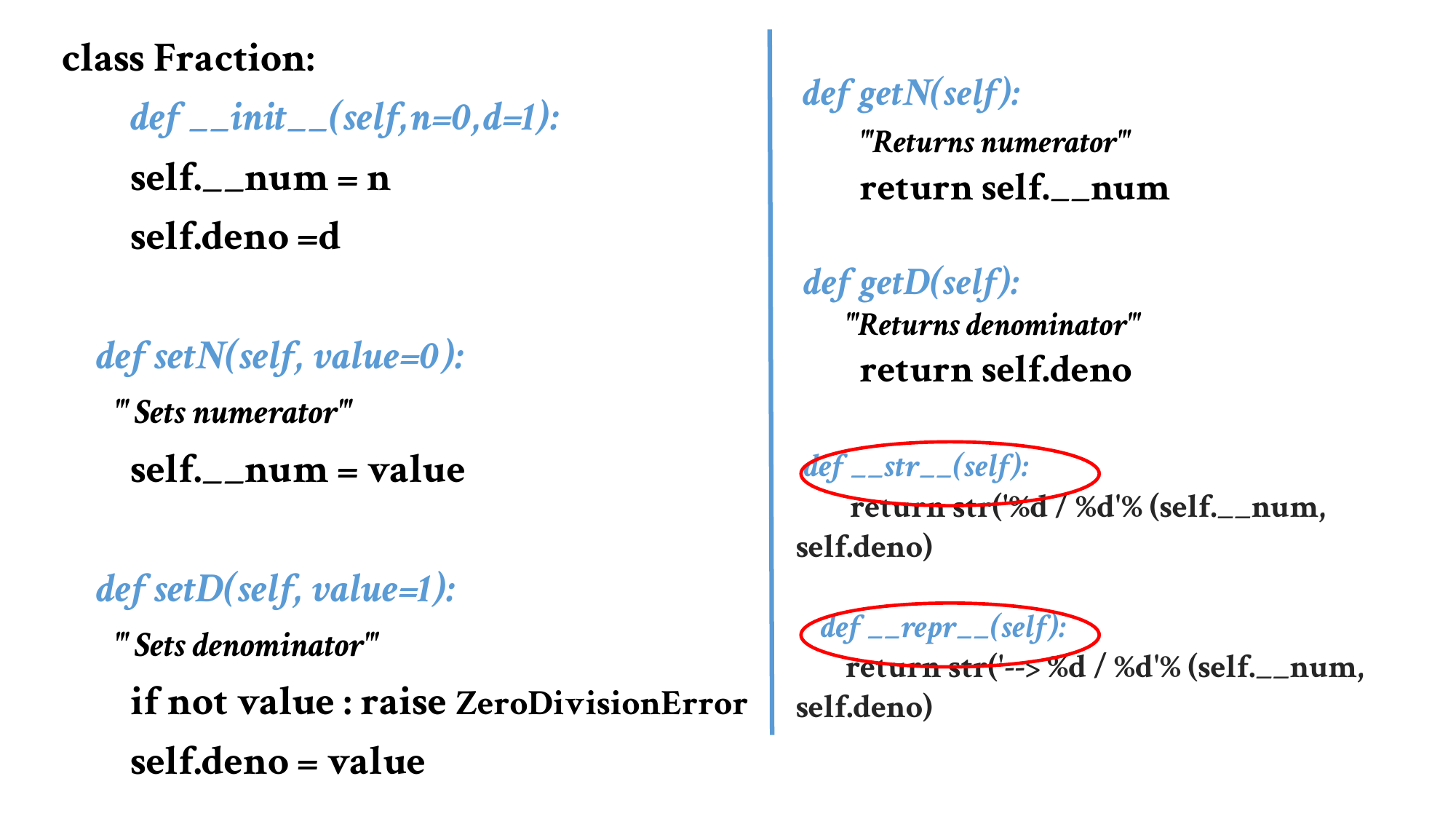

class Fraction:
        def __init__(self,n=0,d=1):
        self.__num = n
        self.deno =d

    def setN(self, value=0):
        ''' Sets numerator'''
        self.__num = value

    def setD(self, value=1):
        ''' Sets denominator'''
        if not value : raise ZeroDivisionError
        self.deno = value
 def getN(self):
        '''Returns numerator'''
        return self.__num

 def getD(self):
        '''Returns denominator'''
        return self.deno

 def __str__(self):
        return str('%d / %d'% (self.__num, self.deno)

    def __repr__(self):
        return str('--> %d / %d'% (self.__num, self.deno)